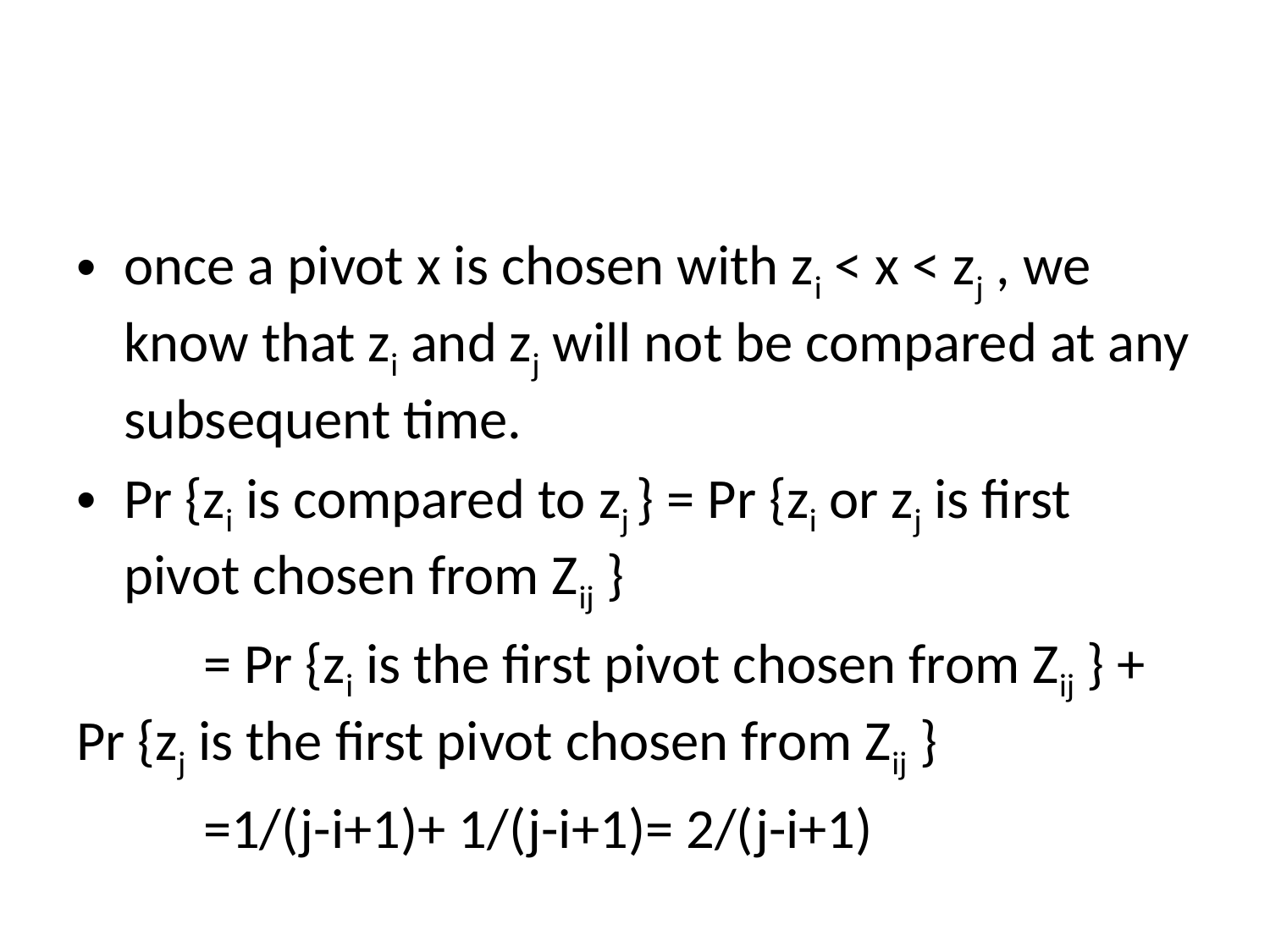

#
once a pivot x is chosen with zi < x < zj , we know that zi and zj will not be compared at any subsequent time.
Pr {zi is compared to zj } = Pr {zi or zj is first pivot chosen from Zij }
	= Pr {zi is the first pivot chosen from Zij } + Pr {zj is the first pivot chosen from Zij }
          =1/(j-i+1)+ 1/(j-i+1)= 2/(j-i+1)